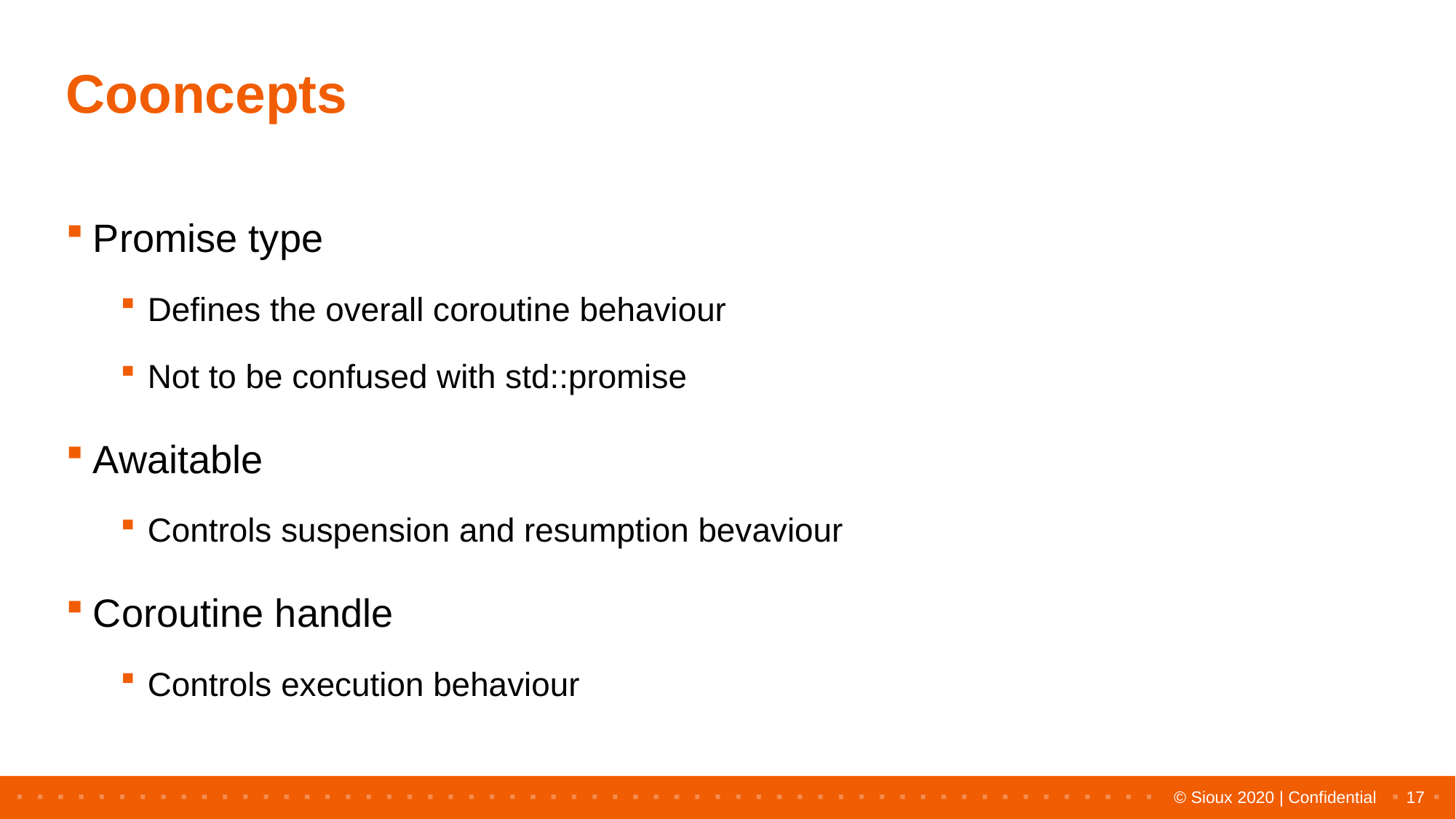

# Cooncepts
Promise type
Defines the overall coroutine behaviour
Not to be confused with std::promise
Awaitable
Controls suspension and resumption bevaviour
Coroutine handle
Controls execution behaviour
17
© Sioux 2020 | Confidential